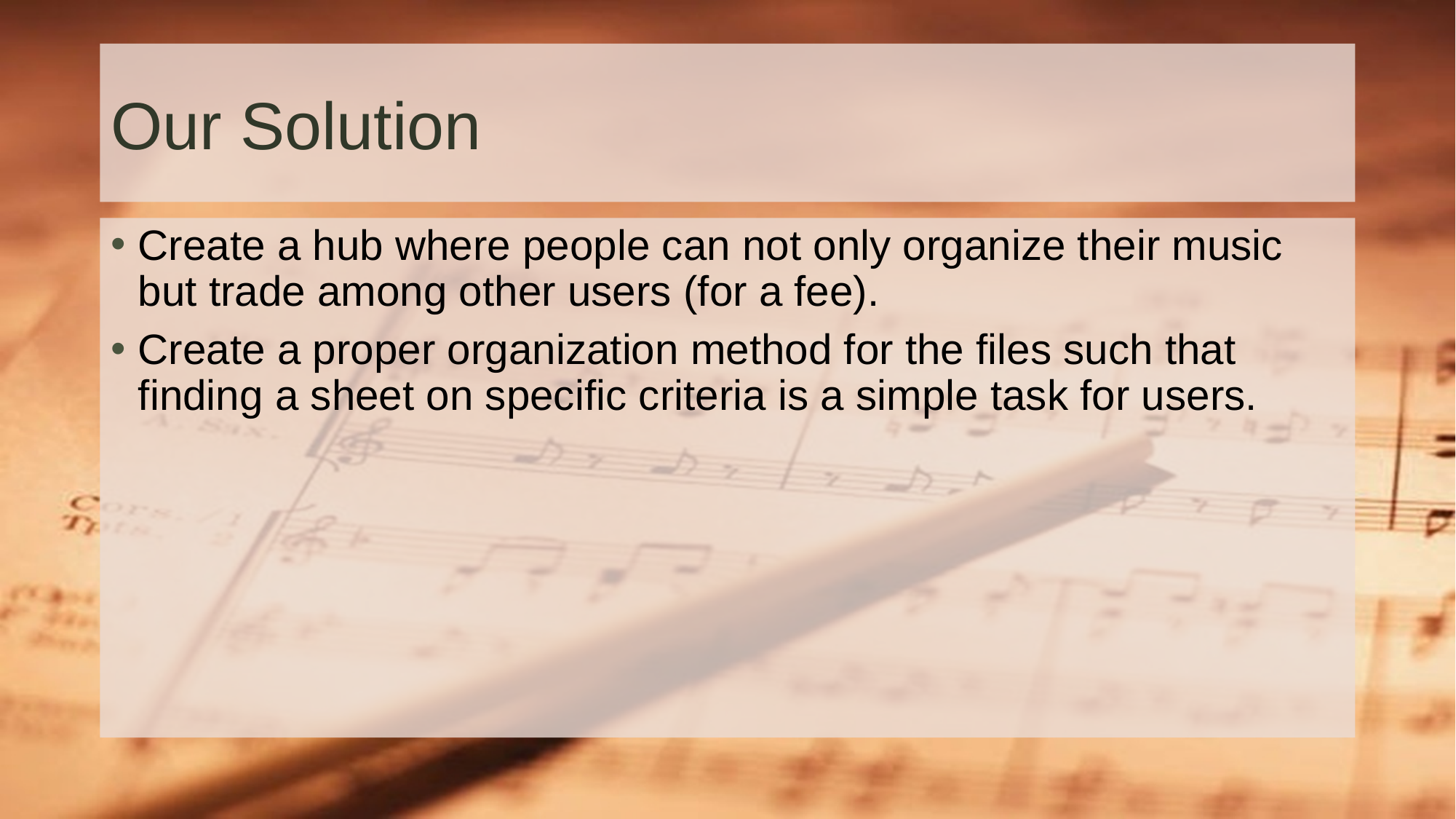

# Our Solution
Create a hub where people can not only organize their music but trade among other users (for a fee).
Create a proper organization method for the files such that finding a sheet on specific criteria is a simple task for users.